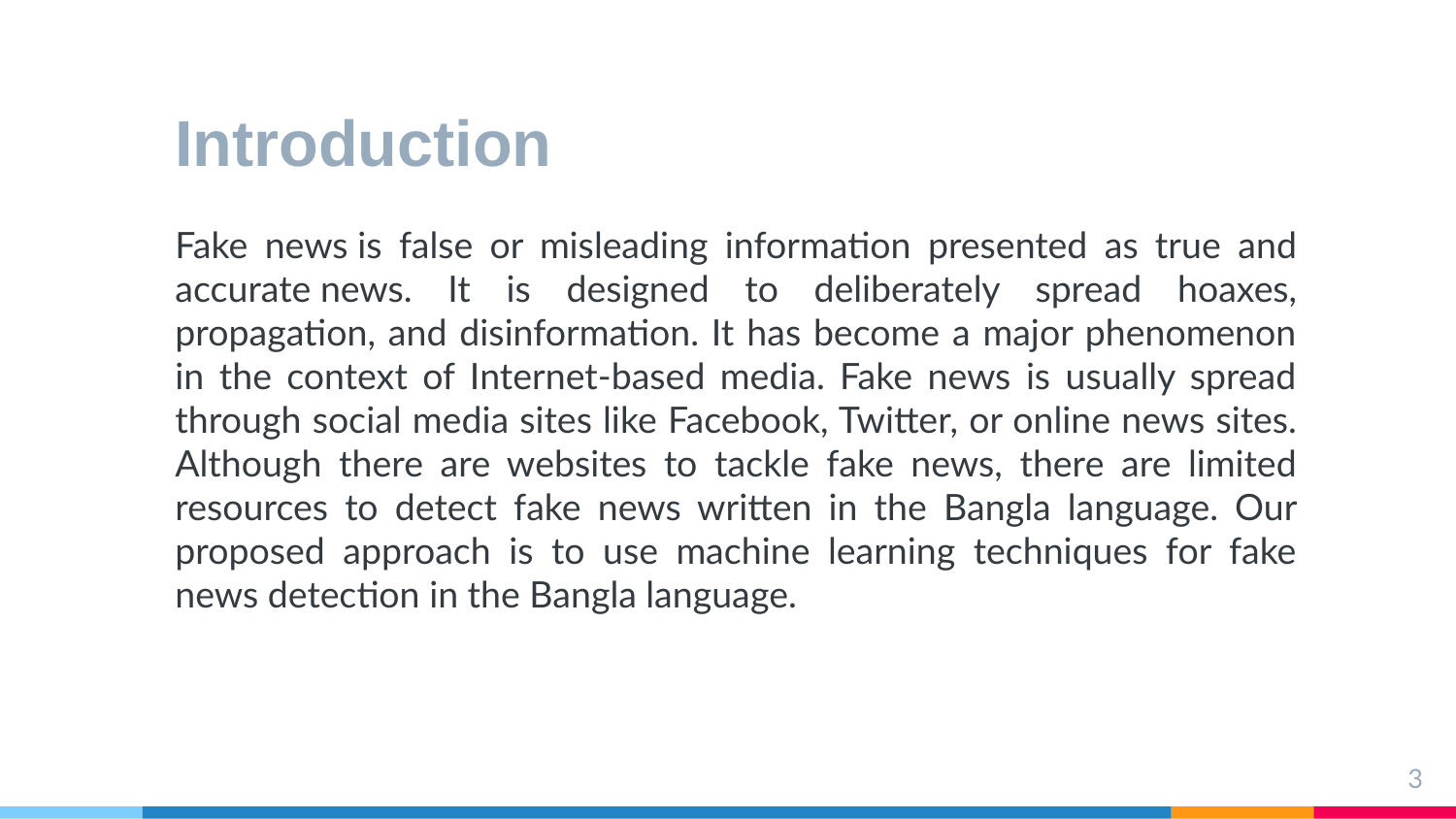

# Introduction
Fake news is false or misleading information presented as true and accurate news. It is designed to deliberately spread hoaxes, propagation, and disinformation. It has become a major phenomenon in the context of Internet-based media. Fake news is usually spread through social media sites like Facebook, Twitter, or online news sites. Although there are websites to tackle fake news, there are limited resources to detect fake news written in the Bangla language. Our proposed approach is to use machine learning techniques for fake news detection in the Bangla language.

3